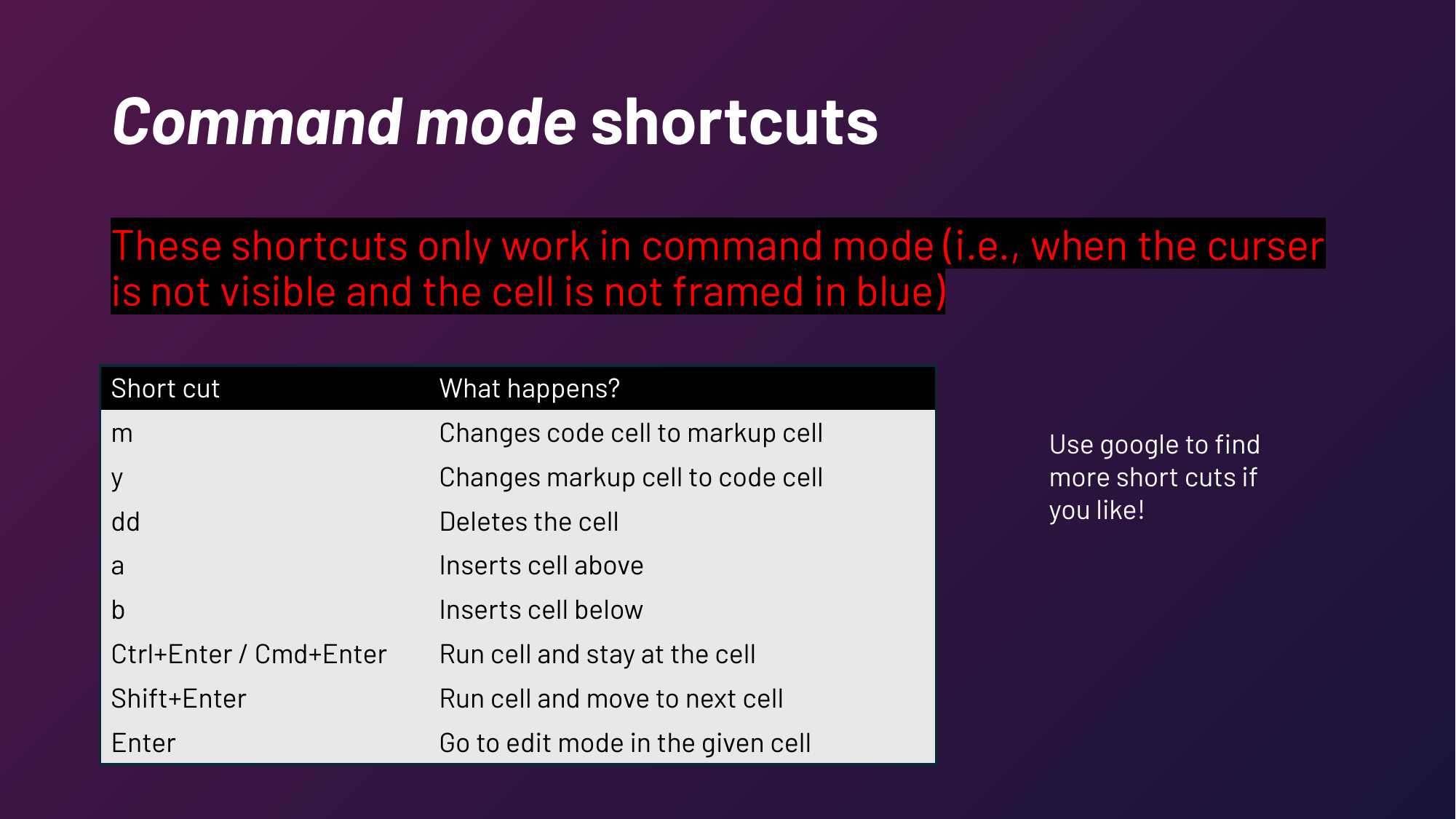

# Command mode shortcuts
These shortcuts only work in command mode (i.e., when the curser is not visible and the cell is not framed in blue)

| Short cut | What happens? |
| --- | --- |
| m | Changes code cell to markup cell |
| y | Changes markup cell to code cell |
| dd | Deletes the cell |
| a | Inserts cell above |
| b | Inserts cell below |
| Ctrl+Enter / Cmd+Enter | Run cell and stay at the cell |
| Shift+Enter | Run cell and move to next cell |
| Enter | Go to edit mode in the given cell |

Use google to find more short cuts if you like!